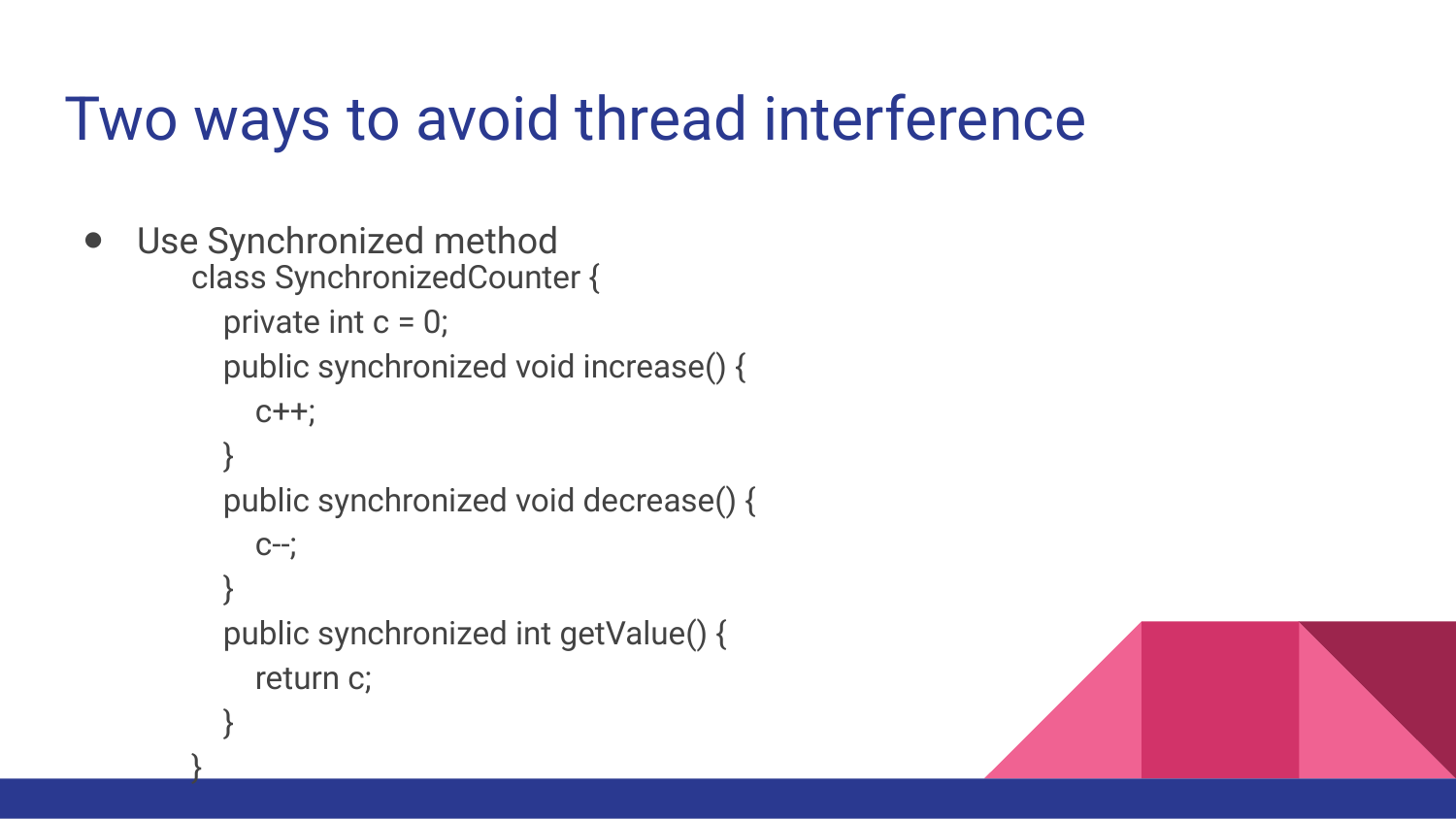

# Two ways to avoid thread interference
Use Synchronized method
class SynchronizedCounter {
    private int c = 0;
    public synchronized void increase() {
        c++;
    }
    public synchronized void decrease() {
        c--;
    }
    public synchronized int getValue() {
        return c;
    }
}